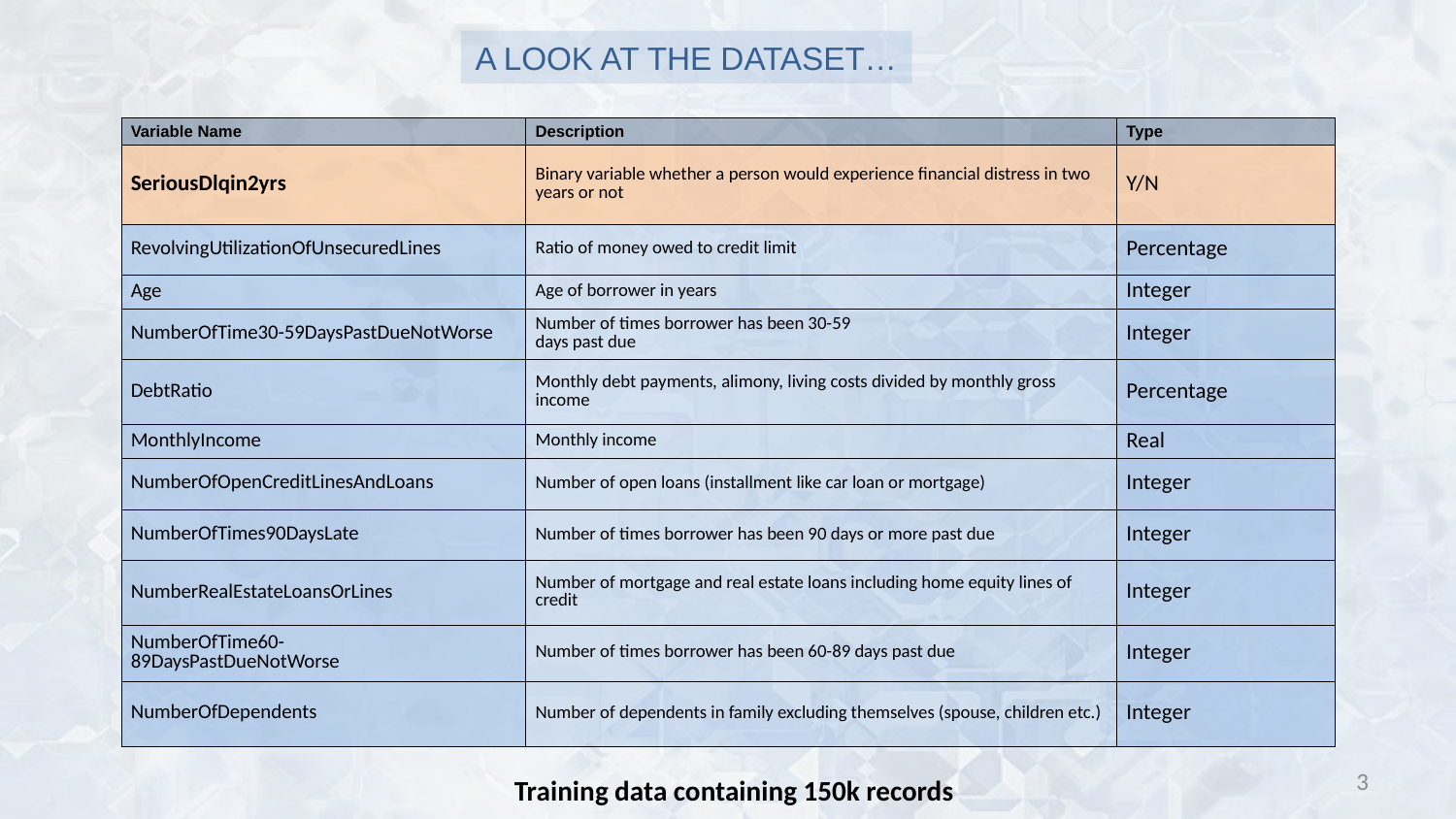

A LOOK AT THE DATASET…
| Variable Name | Description | Type |
| --- | --- | --- |
| SeriousDlqin2yrs | Binary variable whether a person would experience financial distress in two years or not | Y/N |
| RevolvingUtilizationOfUnsecuredLines | Ratio of money owed to credit limit | Percentage |
| Age | Age of borrower in years | Integer |
| NumberOfTime30-59DaysPastDueNotWorse | Number of times borrower has been 30-59 days past due | Integer |
| DebtRatio | Monthly debt payments, alimony, living costs divided by monthly gross income | Percentage |
| MonthlyIncome | Monthly income | Real |
| NumberOfOpenCreditLinesAndLoans | Number of open loans (installment like car loan or mortgage) | Integer |
| NumberOfTimes90DaysLate | Number of times borrower has been 90 days or more past due | Integer |
| NumberRealEstateLoansOrLines | Number of mortgage and real estate loans including home equity lines of credit | Integer |
| NumberOfTime60- 89DaysPastDueNotWorse | Number of times borrower has been 60-89 days past due | Integer |
| NumberOfDependents | Number of dependents in family excluding themselves (spouse, children etc.) | Integer |

3
Training data containing 150k records